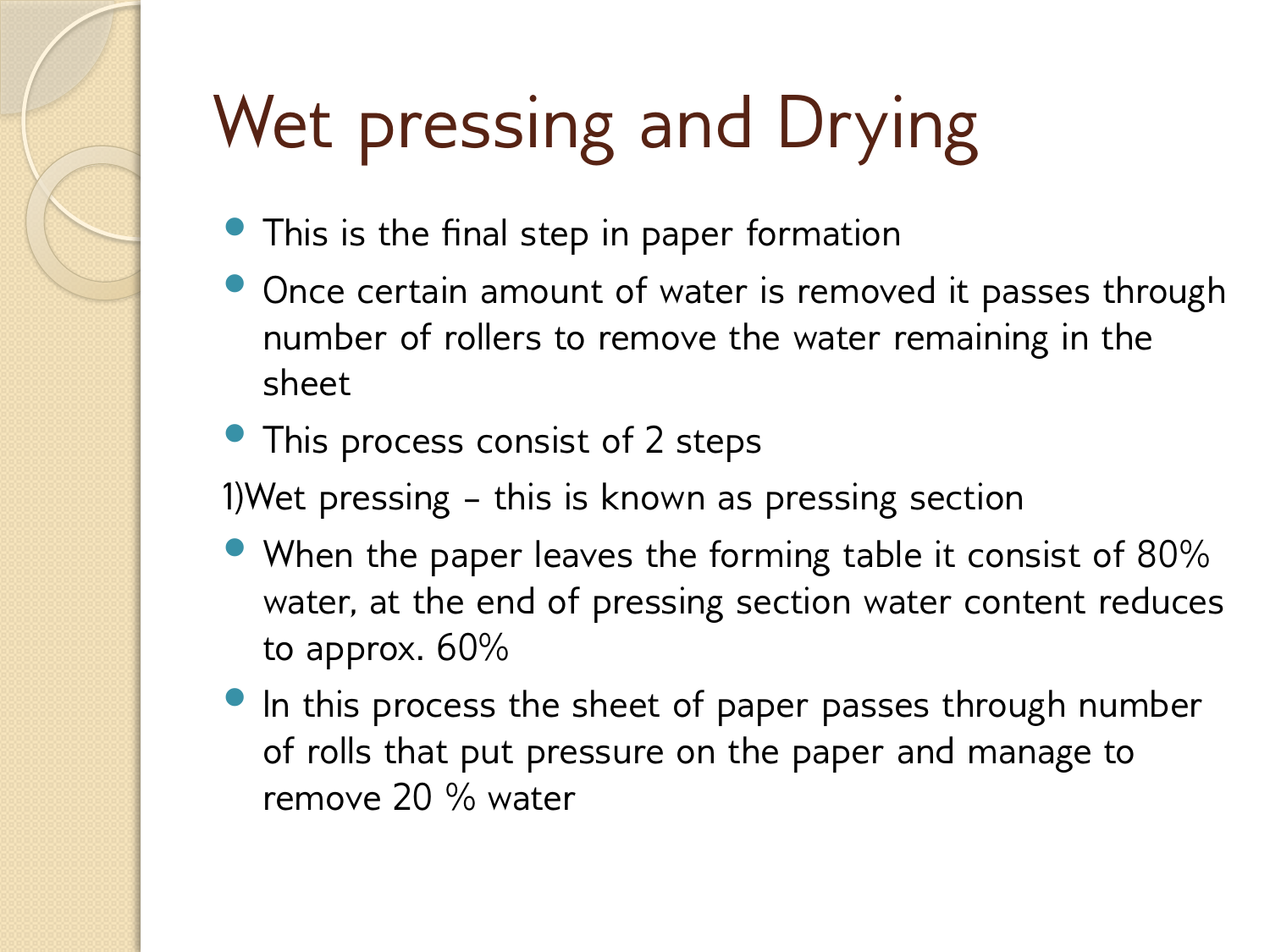

# Wet pressing and Drying
This is the final step in paper formation
Once certain amount of water is removed it passes through number of rollers to remove the water remaining in the sheet
This process consist of 2 steps
1)Wet pressing – this is known as pressing section
When the paper leaves the forming table it consist of 80% water, at the end of pressing section water content reduces to approx. 60%
In this process the sheet of paper passes through number of rolls that put pressure on the paper and manage to remove 20 % water